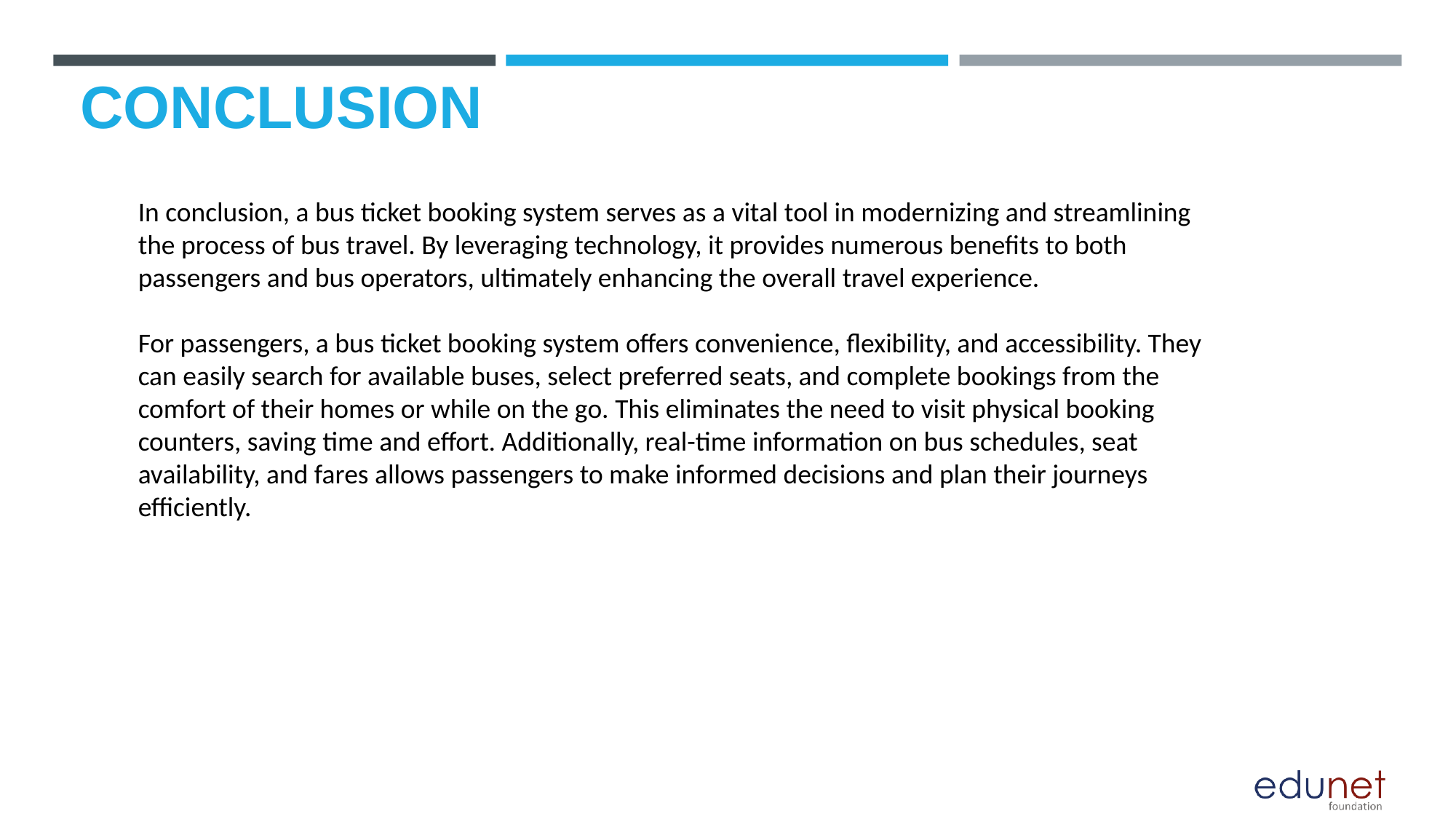

# CONCLUSION
In conclusion, a bus ticket booking system serves as a vital tool in modernizing and streamlining the process of bus travel. By leveraging technology, it provides numerous benefits to both passengers and bus operators, ultimately enhancing the overall travel experience.

For passengers, a bus ticket booking system offers convenience, flexibility, and accessibility. They can easily search for available buses, select preferred seats, and complete bookings from the comfort of their homes or while on the go. This eliminates the need to visit physical booking counters, saving time and effort. Additionally, real-time information on bus schedules, seat availability, and fares allows passengers to make informed decisions and plan their journeys efficiently.